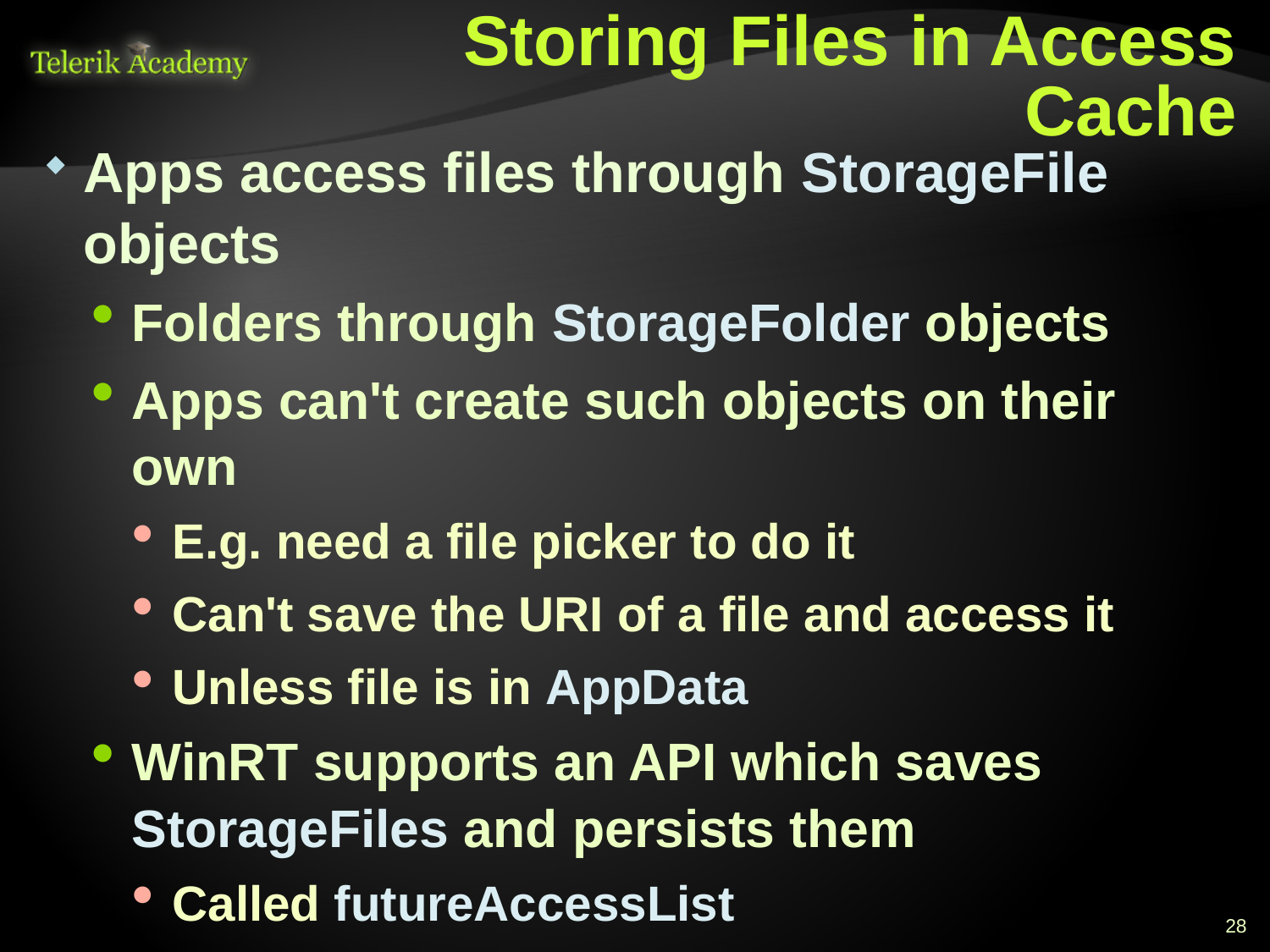

# Storing Files in Access Cache
Apps access files through StorageFile objects
Folders through StorageFolder objects
Apps can't create such objects on their own
E.g. need a file picker to do it
Can't save the URI of a file and access it
Unless file is in AppData
WinRT supports an API which saves StorageFiles and persists them
Called futureAccessList
Key-value pairs (string token – StorageFile pairs)

28